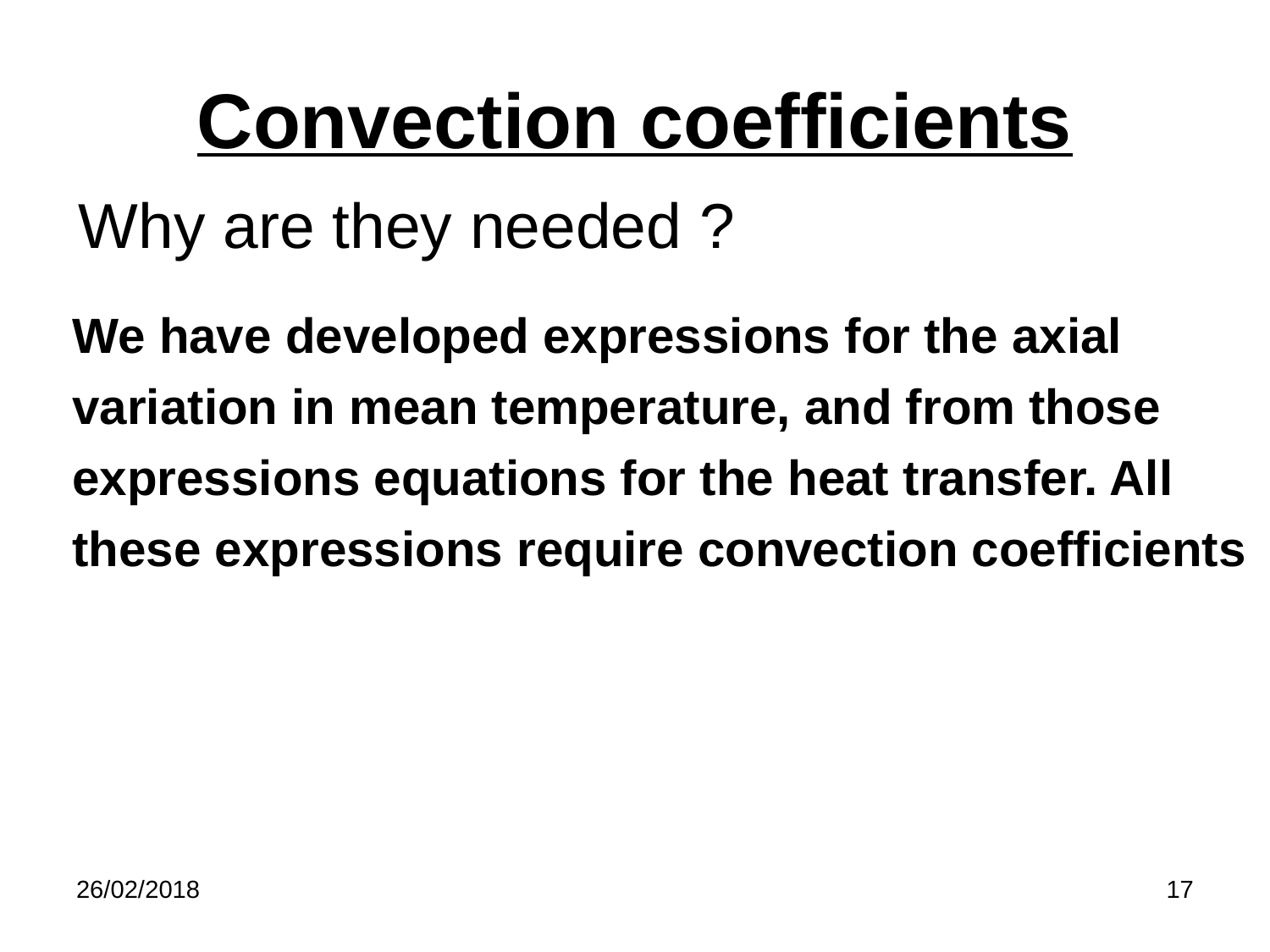

# Convection coefficients
Why are they needed ?
We have developed expressions for the axial variation in mean temperature, and from those expressions equations for the heat transfer. All these expressions require convection coefficients

26/02/2018
17